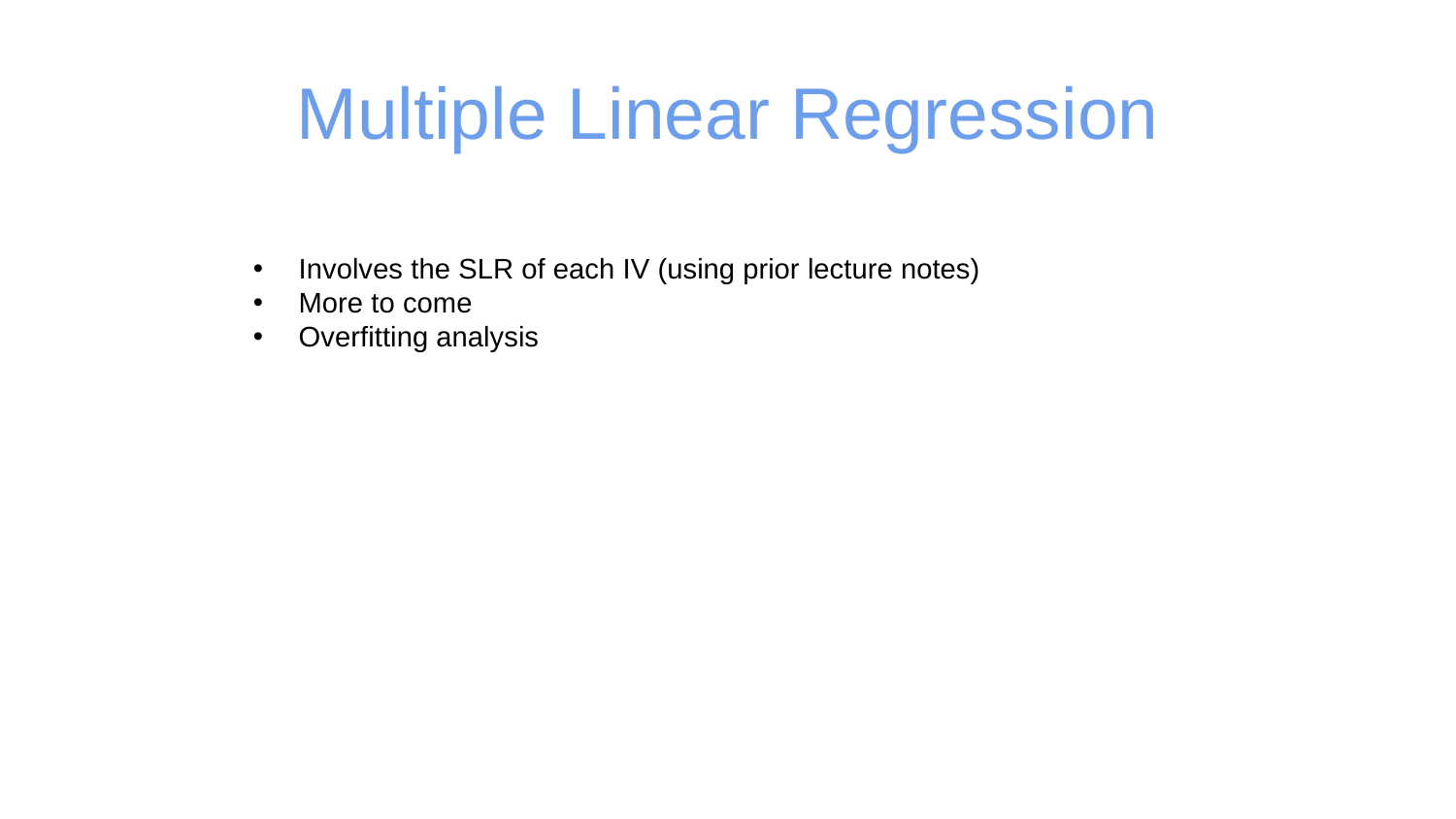

# Multiple Linear Regression
Involves the SLR of each IV (using prior lecture notes)
More to come
Overfitting analysis